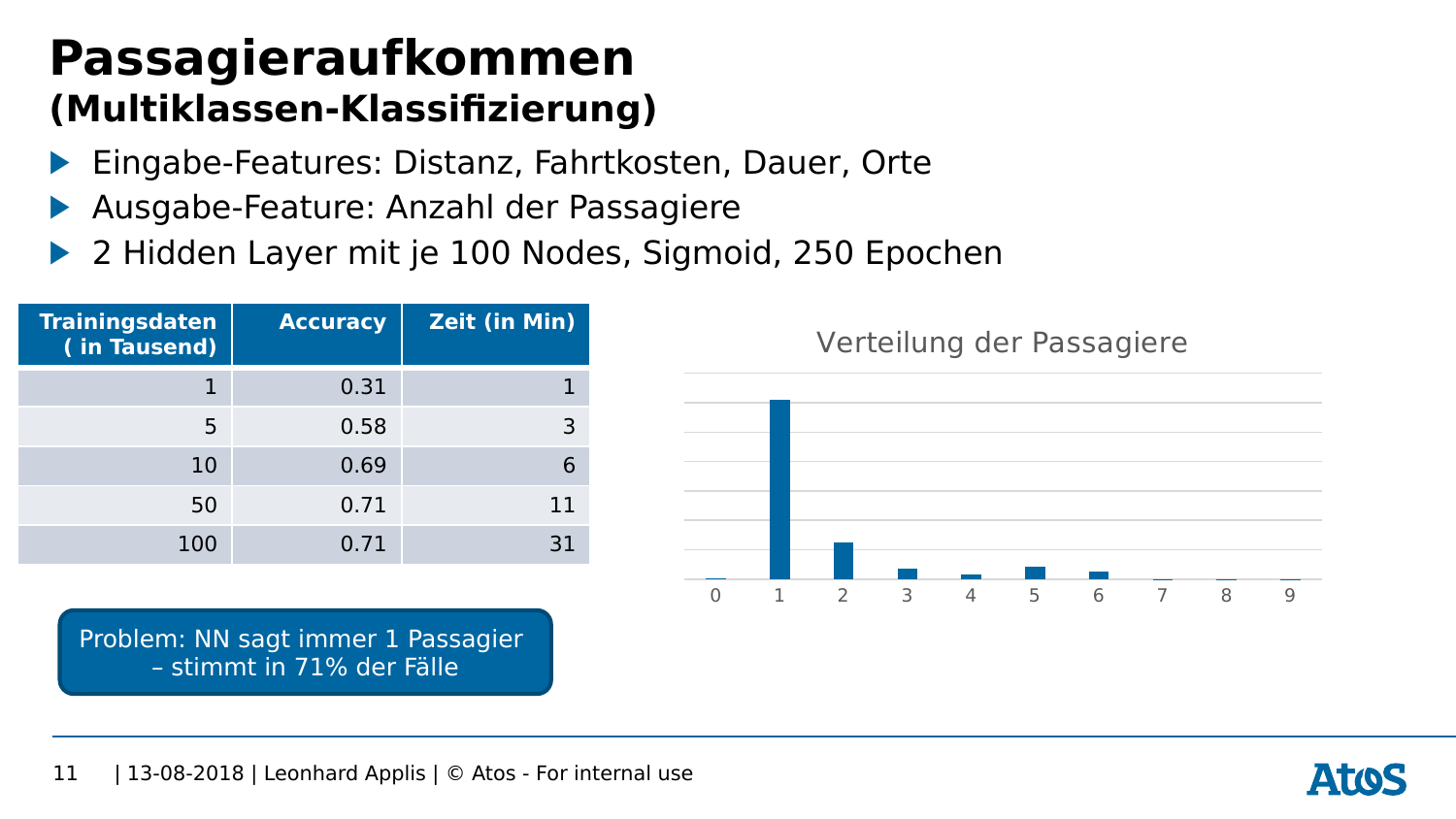

# Passagieraufkommen (Multiklassen-Klassifizierung)
Eingabe-Features: Distanz, Fahrtkosten, Dauer, Orte
Ausgabe-Feature: Anzahl der Passagiere
2 Hidden Layer mit je 100 Nodes, Sigmoid, 250 Epochen
| Trainingsdaten ( in Tausend) | Accuracy | Zeit (in Min) |
| --- | --- | --- |
| 1 | 0.31 | 1 |
| 5 | 0.58 | 3 |
| 10 | 0.69 | 6 |
| 50 | 0.71 | 11 |
| 100 | 0.71 | 31 |

### Chart: Verteilung der Passagiere

| Category | Anzahl Fahrten |
|---|---|
| 0 | 235038.0 |
| 1 | 121785762.0 |
| 2 | 25035025.0 |
| 3 | 7177486.0 |
| 4 | 3414208.0 |
| 5 | 8169270.0 |
| 6 | 5025873.0 |
| 7 | 260.0 |
| 8 | 260.0 |
| 9 | 109.0 |
Problem: NN sagt immer 1 Passagier
– stimmt in 71% der Fälle
11